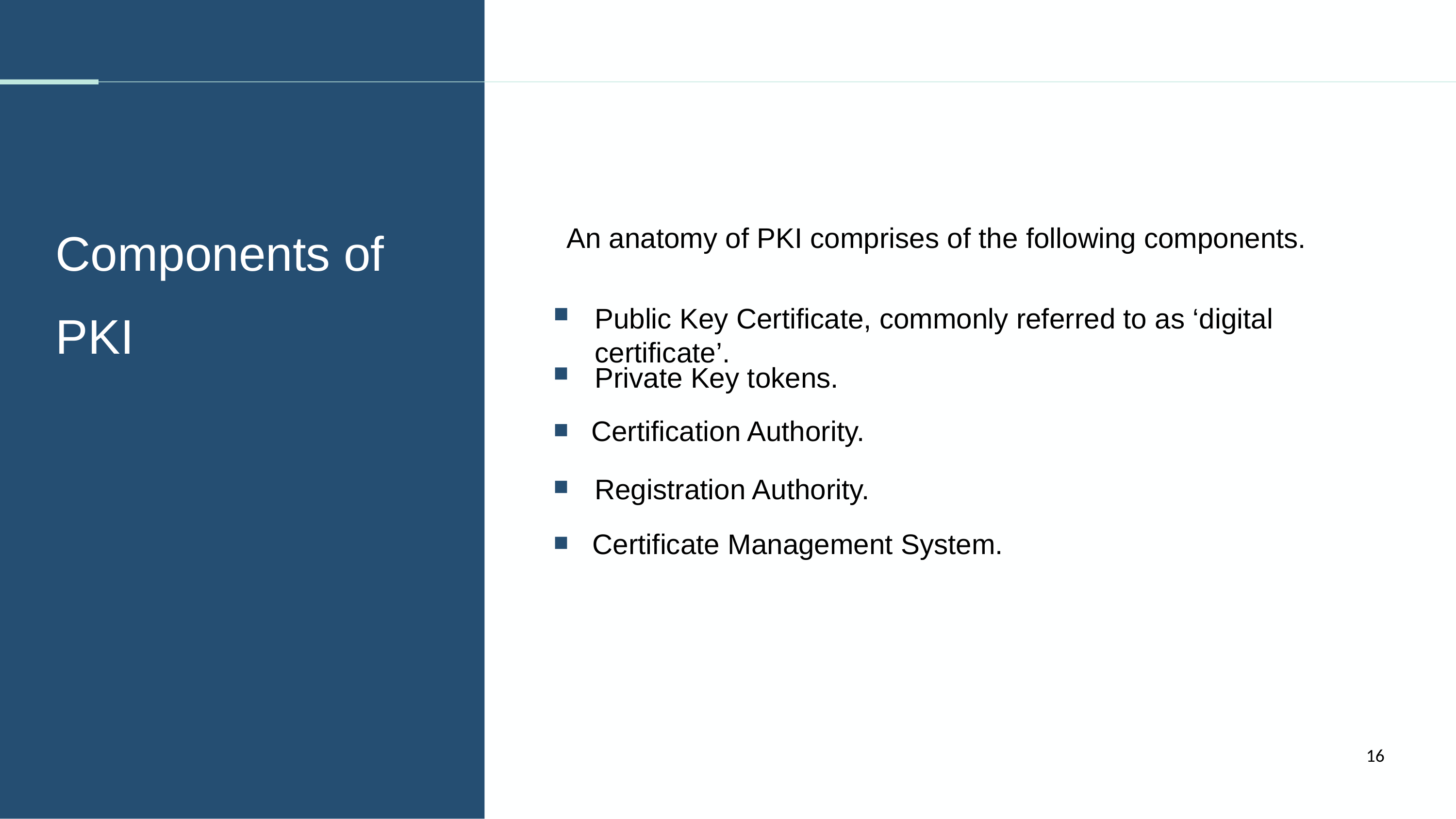

Components of PKI
An anatomy of PKI comprises of the following components.
Public Key Certificate, commonly referred to as ‘digital certificate’.

Private Key tokens.

Certification Authority.

Registration Authority.

Certificate Management System.

16